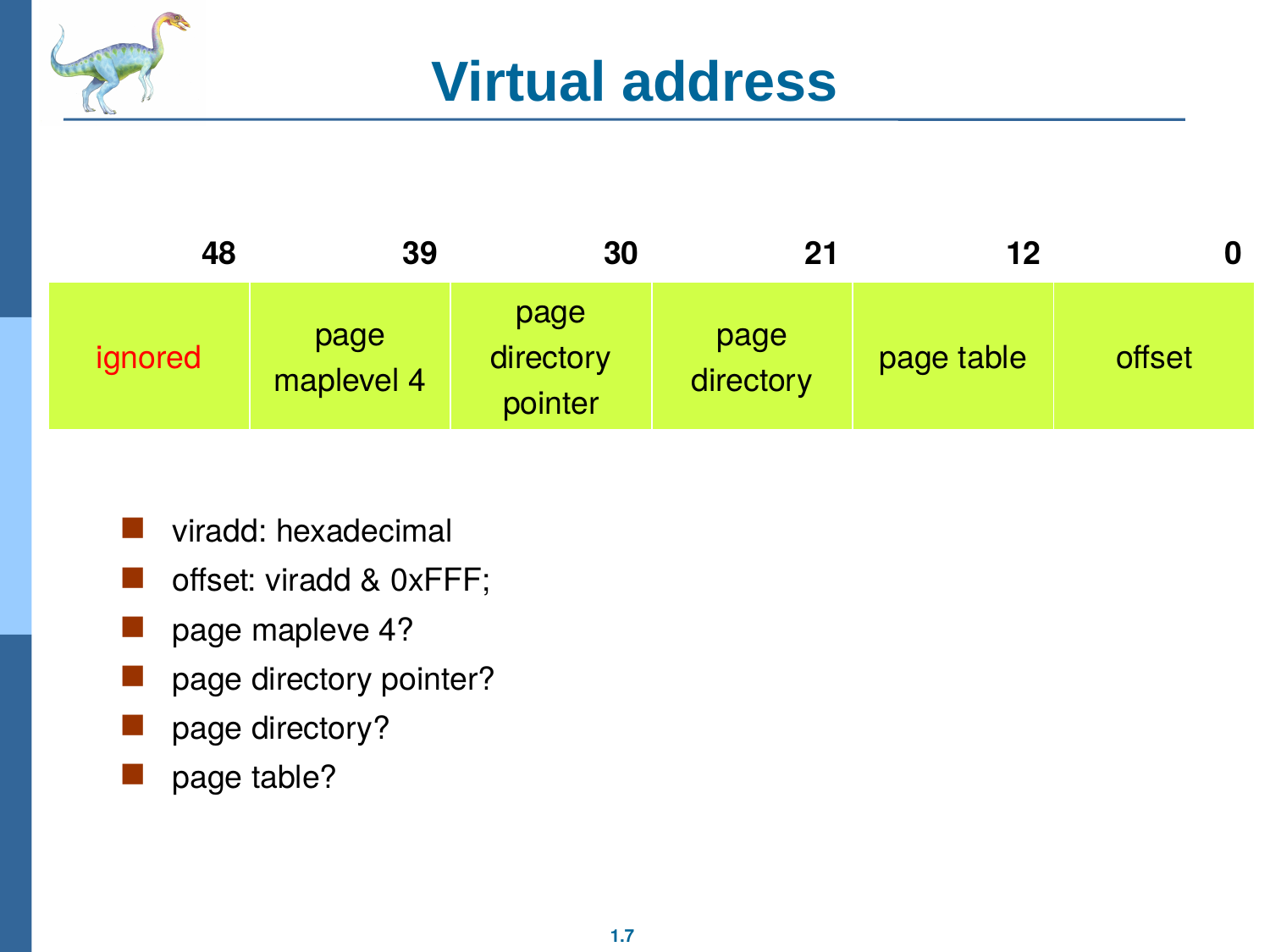

# Virtual address
| 48 | 39 | 30 | 21 | 12 | 0 |
| --- | --- | --- | --- | --- | --- |
| ignored | page maplevel 4 | page directory pointer | page directory | page table | offset |
viradd: hexadecimal
offset: viradd & 0xFFF;
page mapleve 4?
page directory pointer?
page directory?
page table?